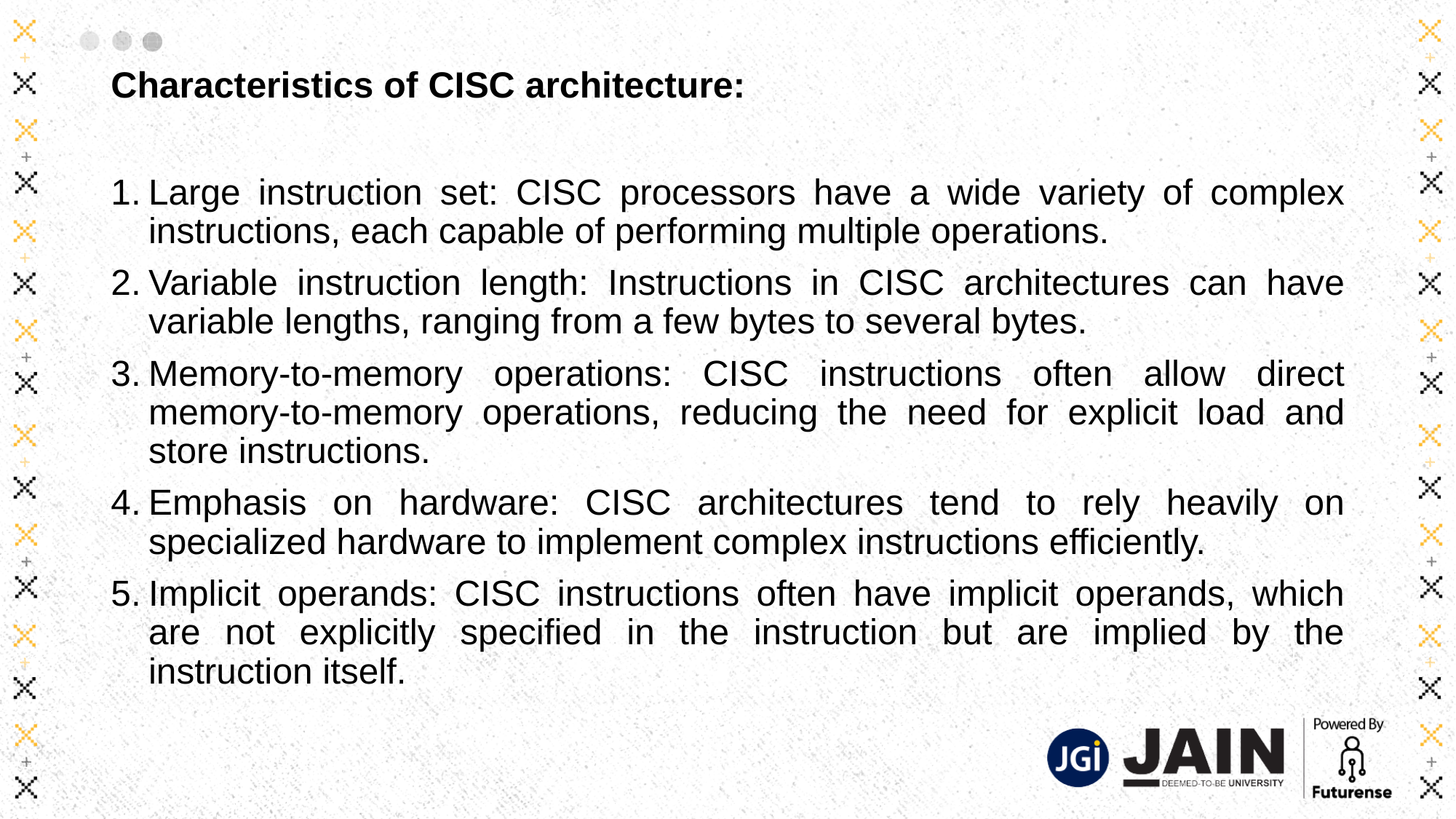

# Characteristics of CISC architecture:

Large instruction set: CISC processors have a wide variety of complex instructions, each capable of performing multiple operations.
Variable instruction length: Instructions in CISC architectures can have variable lengths, ranging from a few bytes to several bytes.
Memory-to-memory operations: CISC instructions often allow direct memory-to-memory operations, reducing the need for explicit load and store instructions.
Emphasis on hardware: CISC architectures tend to rely heavily on specialized hardware to implement complex instructions efficiently.
Implicit operands: CISC instructions often have implicit operands, which are not explicitly specified in the instruction but are implied by the instruction itself.